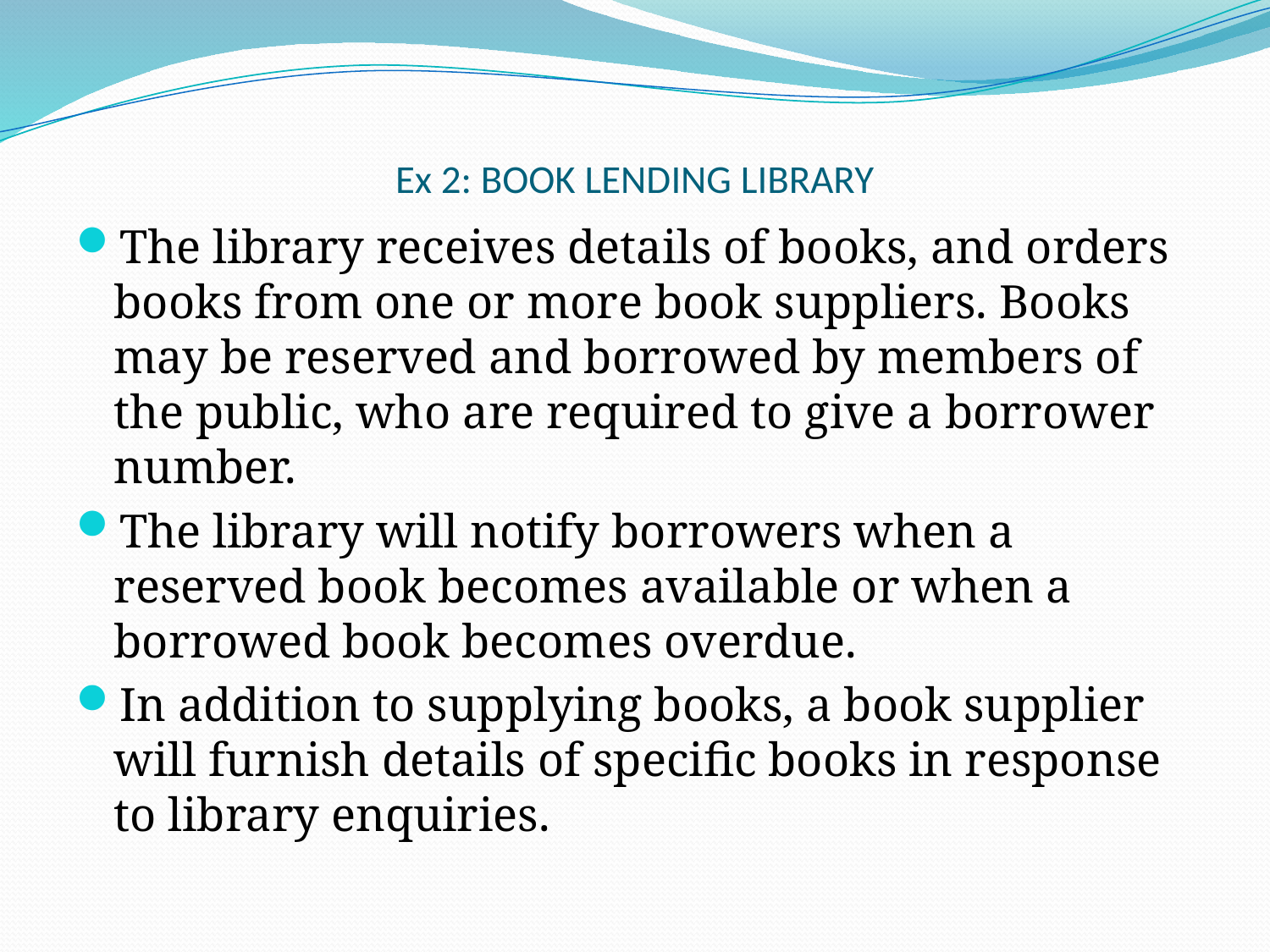

# Ex 2: BOOK LENDING LIBRARY
The library receives details of books, and orders books from one or more book suppliers. Books may be reserved and borrowed by members of the public, who are required to give a borrower number.
The library will notify borrowers when a reserved book becomes available or when a borrowed book becomes overdue.
In addition to supplying books, a book supplier will furnish details of specific books in response to library enquiries.